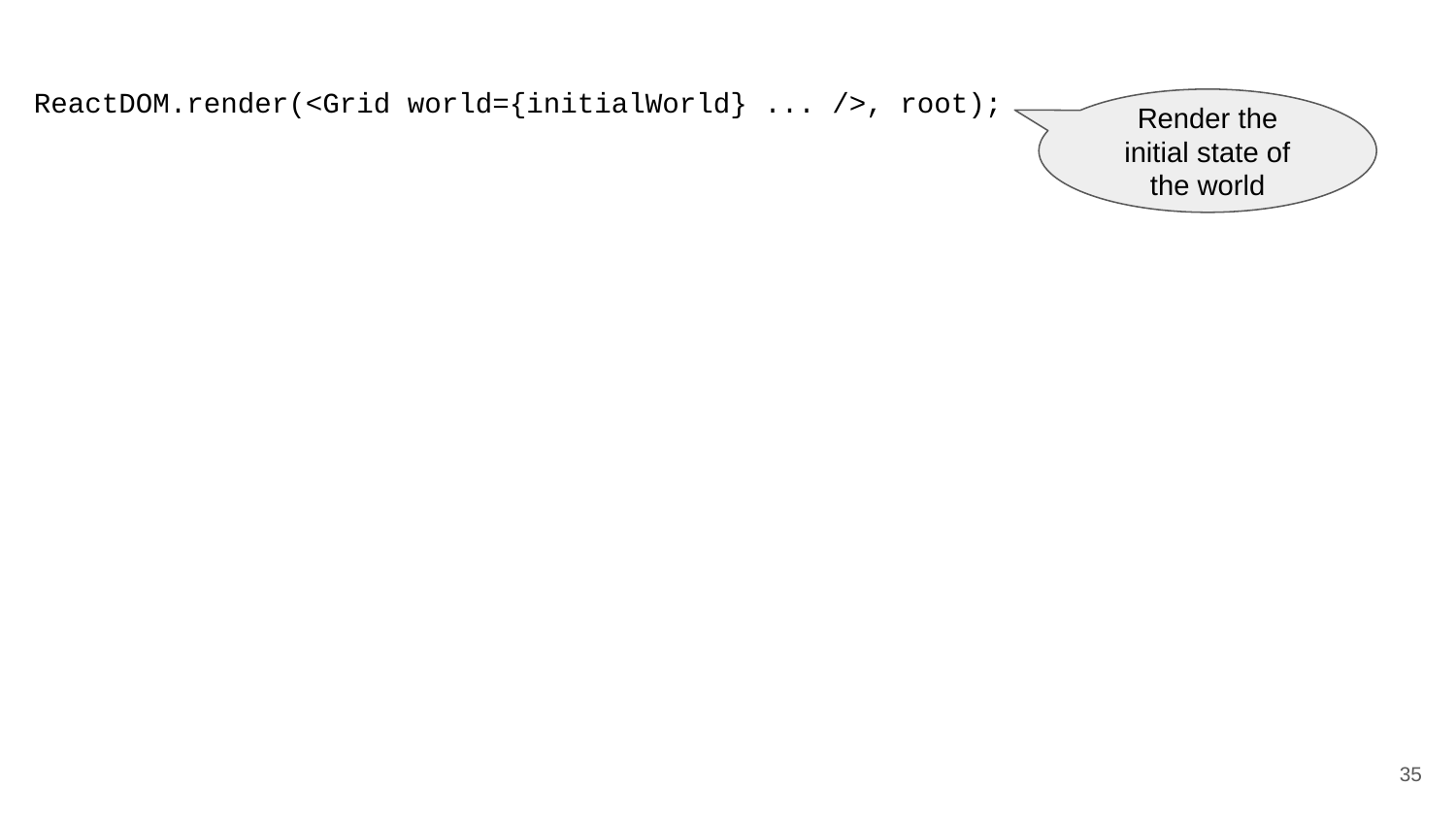

ReactDOM.render(<Grid world={initialWorld} ... />, root);

Render the initial state of the world
35